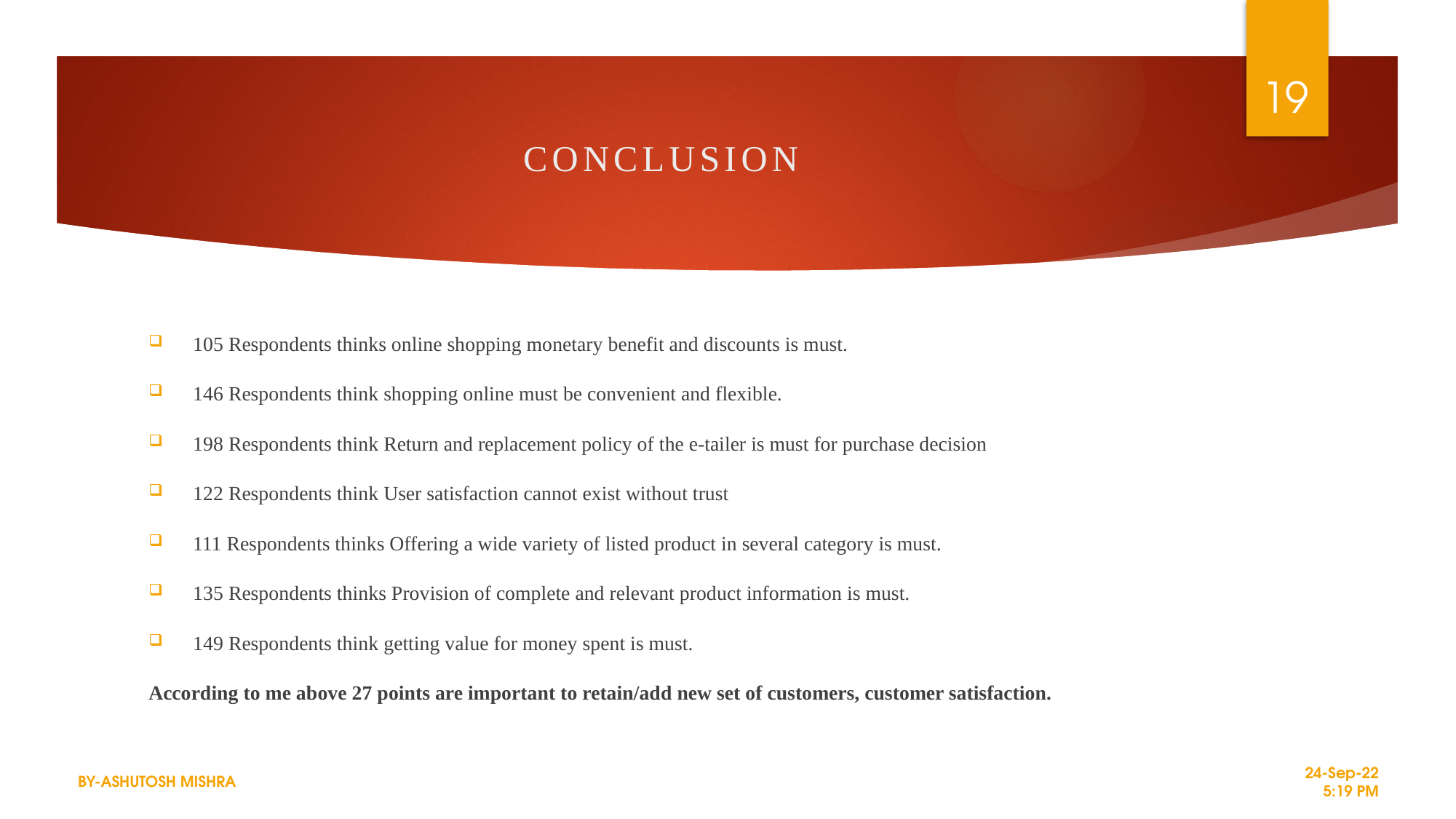

19
# CONCLUSION
 105 Respondents thinks online shopping monetary benefit and discounts is must.
 146 Respondents think shopping online must be convenient and flexible.
 198 Respondents think Return and replacement policy of the e-tailer is must for purchase decision
 122 Respondents think User satisfaction cannot exist without trust
 111 Respondents thinks Offering a wide variety of listed product in several category is must.
 135 Respondents thinks Provision of complete and relevant product information is must.
 149 Respondents think getting value for money spent is must.
According to me above 27 points are important to retain/add new set of customers, customer satisfaction.

BY-ASHUTOSH MISHRA
24-Sep-22 5:19 PM